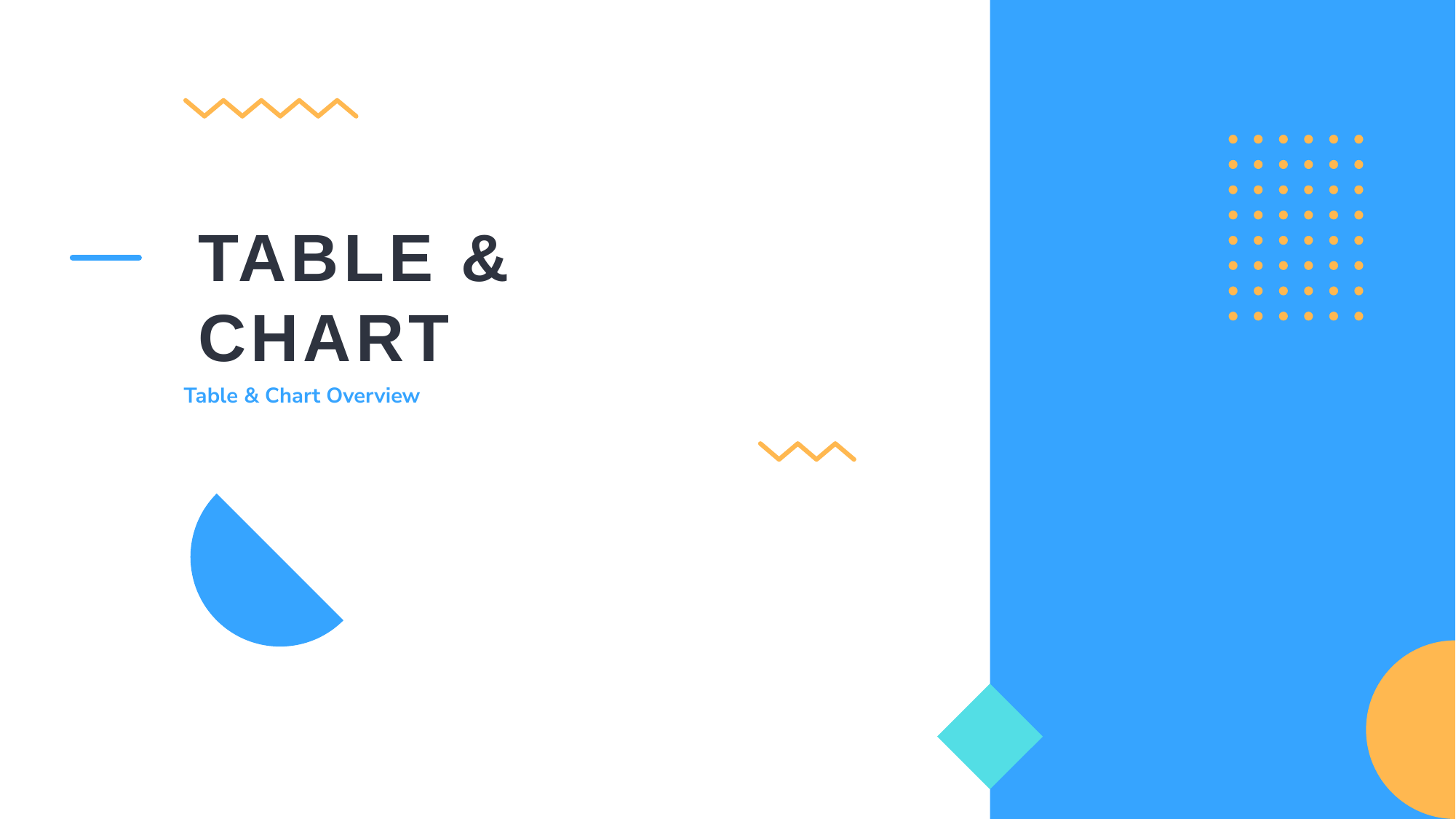

TABLE &
CHART
Table & Chart Overview